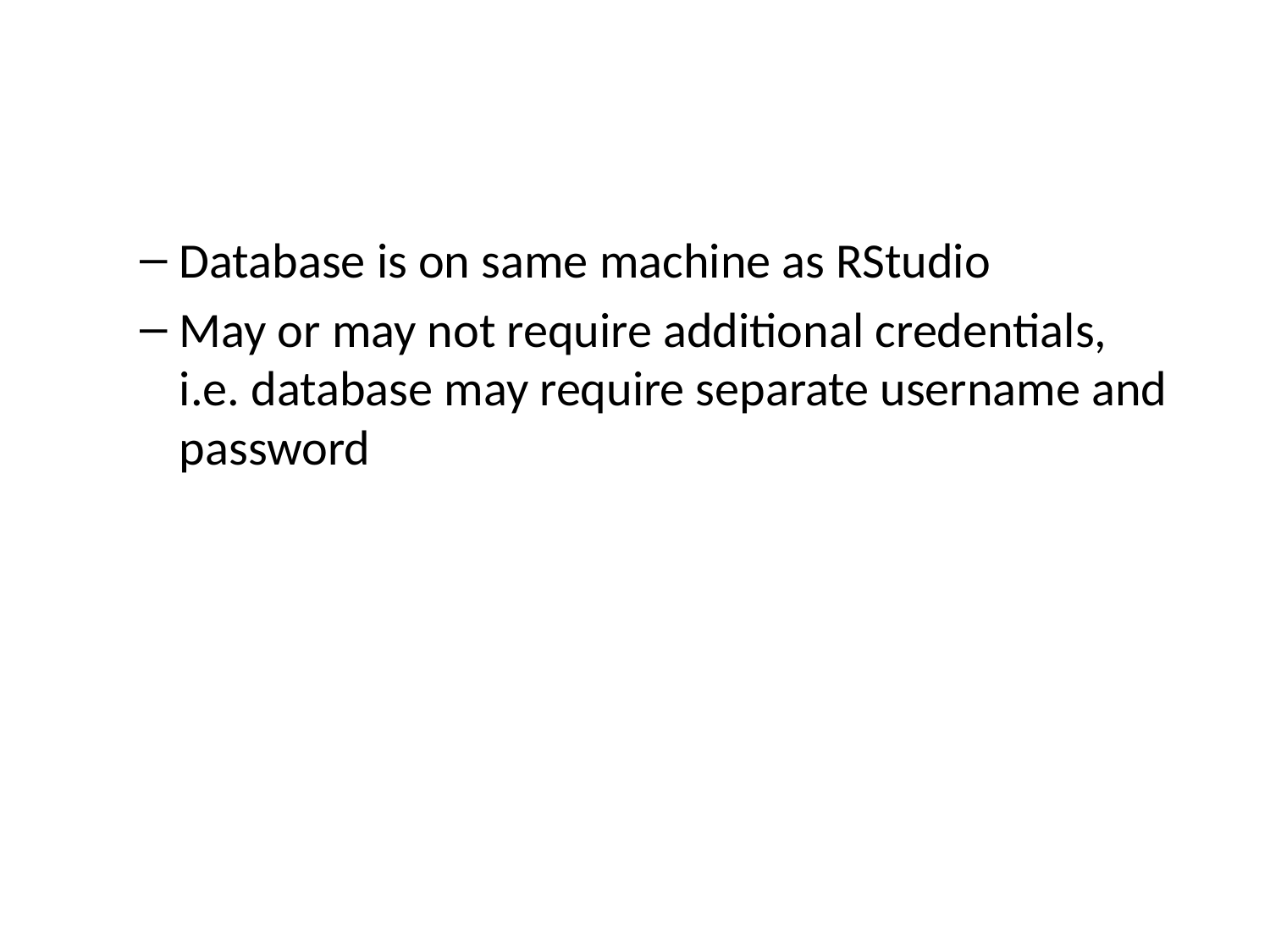

Database is on same machine as RStudio
May or may not require additional credentials, i.e. database may require separate username and password